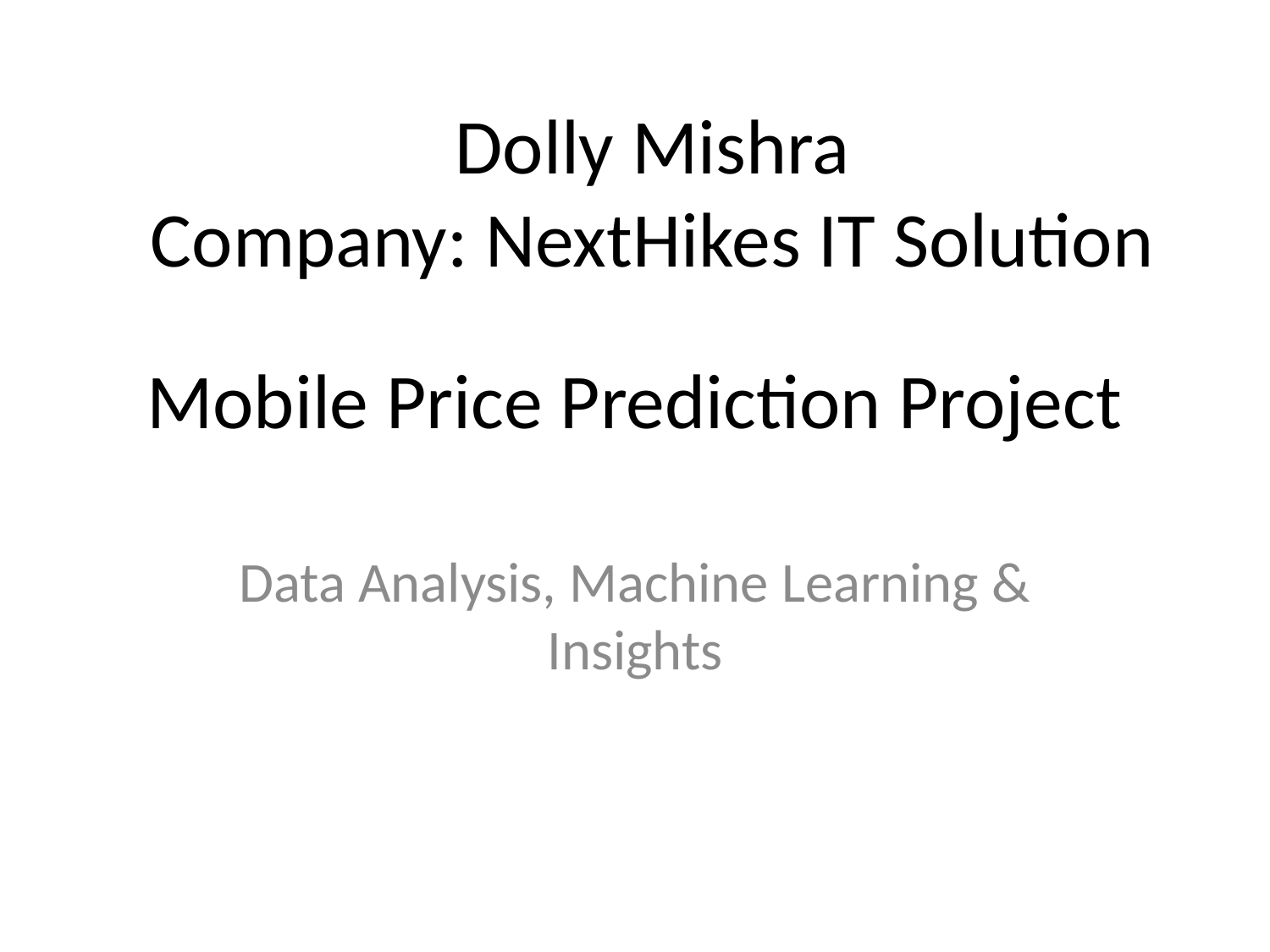

Dolly Mishra
Company: NextHikes IT Solution
# Mobile Price Prediction Project
Data Analysis, Machine Learning & Insights